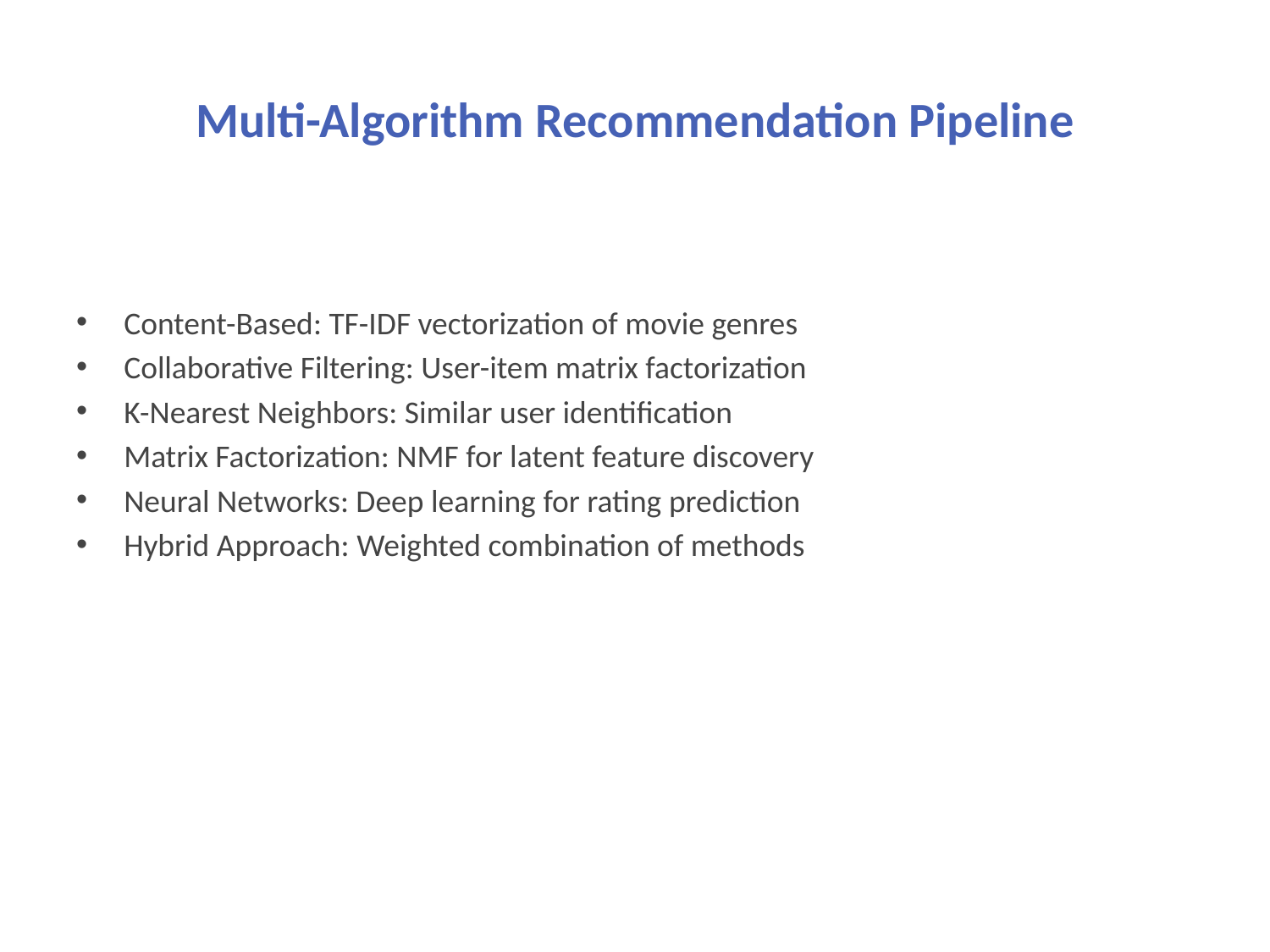

# Multi-Algorithm Recommendation Pipeline

Content-Based: TF-IDF vectorization of movie genres
Collaborative Filtering: User-item matrix factorization
K-Nearest Neighbors: Similar user identification
Matrix Factorization: NMF for latent feature discovery
Neural Networks: Deep learning for rating prediction
Hybrid Approach: Weighted combination of methods